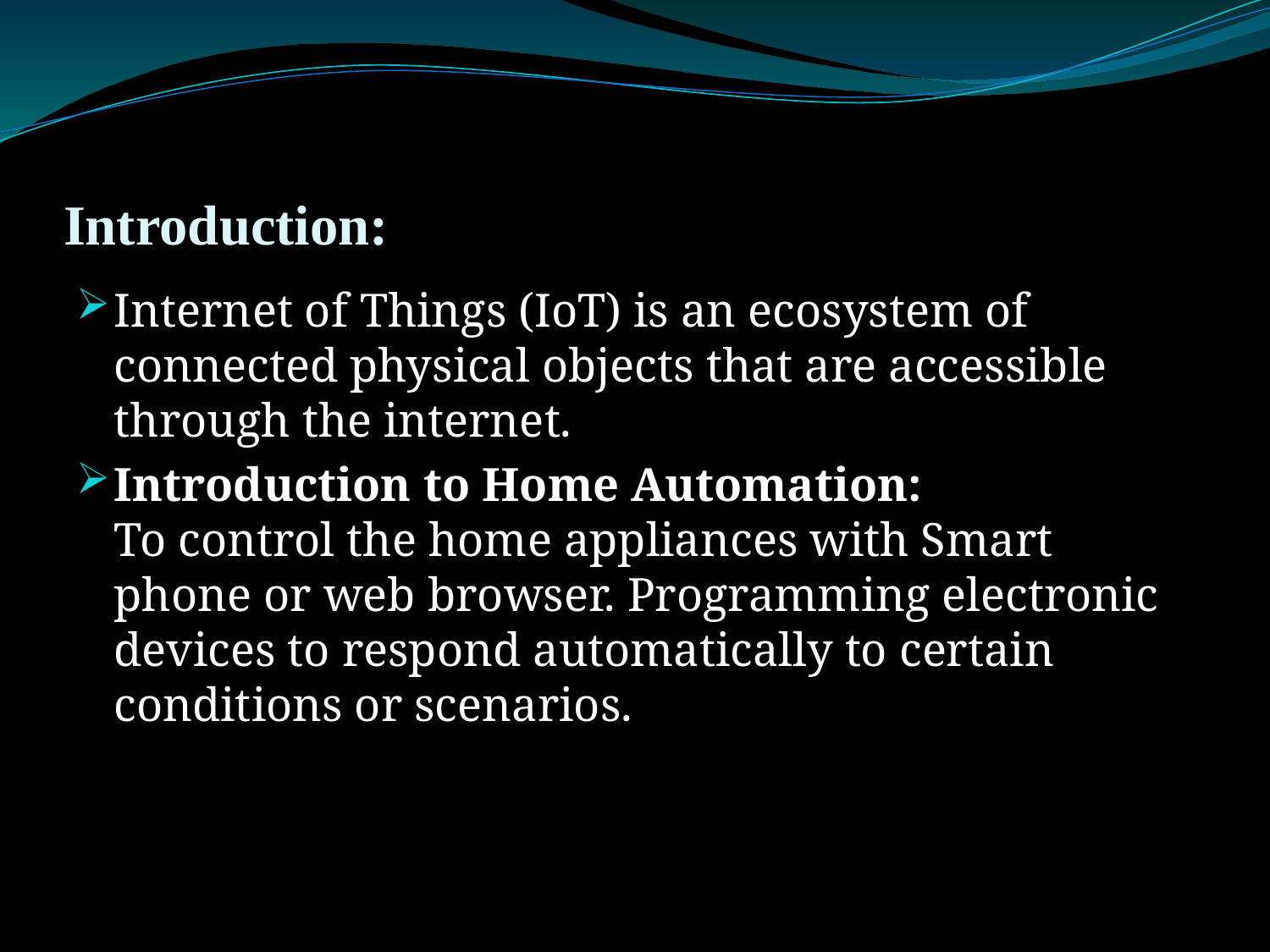

# Introduction:
Internet of Things (IoT) is an ecosystem of connected physical objects that are accessible through the internet.
Introduction to Home Automation:
To control the home appliances with Smart phone or web browser. Programming electronic devices to respond automatically to certain conditions or scenarios.